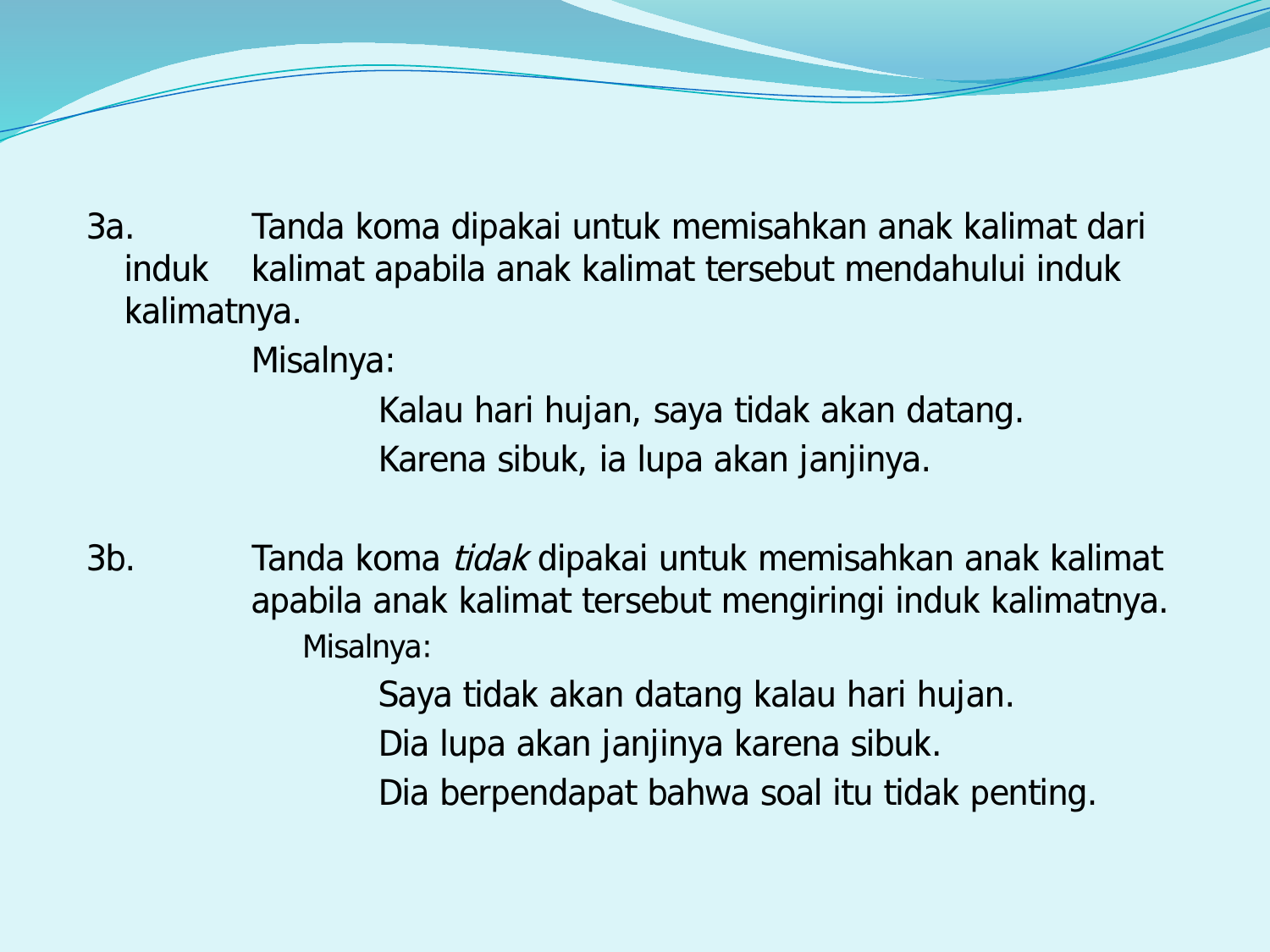

#

3a.	Tanda koma dipakai untuk memisahkan anak kalimat dari induk 	kalimat apabila anak kalimat tersebut mendahului induk 	kalimatnya.
		Misalnya:
			Kalau hari hujan, saya tidak akan datang.
			Karena sibuk, ia lupa akan janjinya.

3b.	Tanda koma tidak dipakai untuk memisahkan anak kalimat 	apabila anak kalimat tersebut mengiringi induk kalimatnya.
		Misalnya:
			Saya tidak akan datang kalau hari hujan.
			Dia lupa akan janjinya karena sibuk.
			Dia berpendapat bahwa soal itu tidak penting.